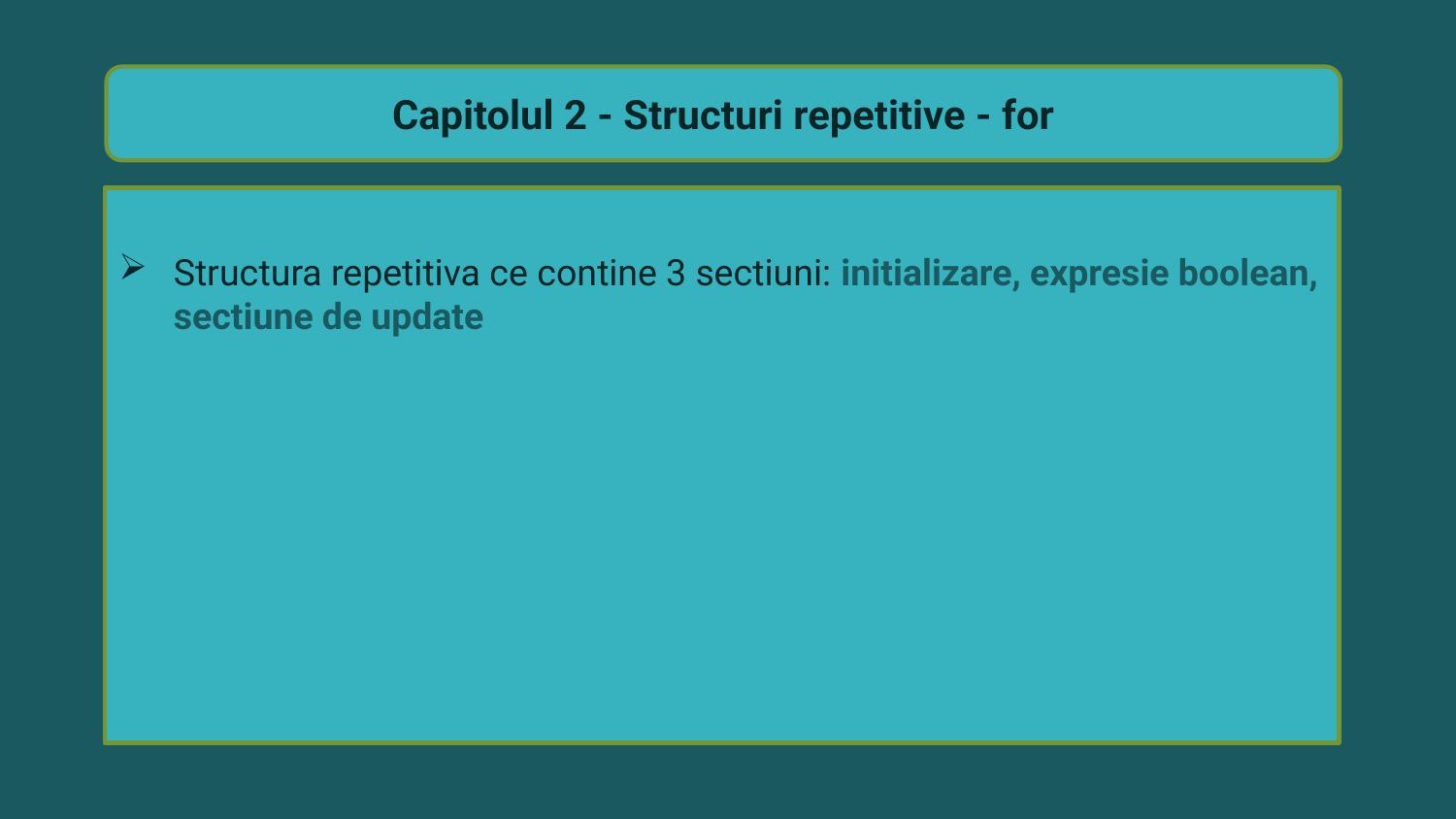

Capitolul 2 - Structuri repetitive - for

Structura repetitiva ce contine 3 sectiuni: initializare, expresie boolean, sectiune de update